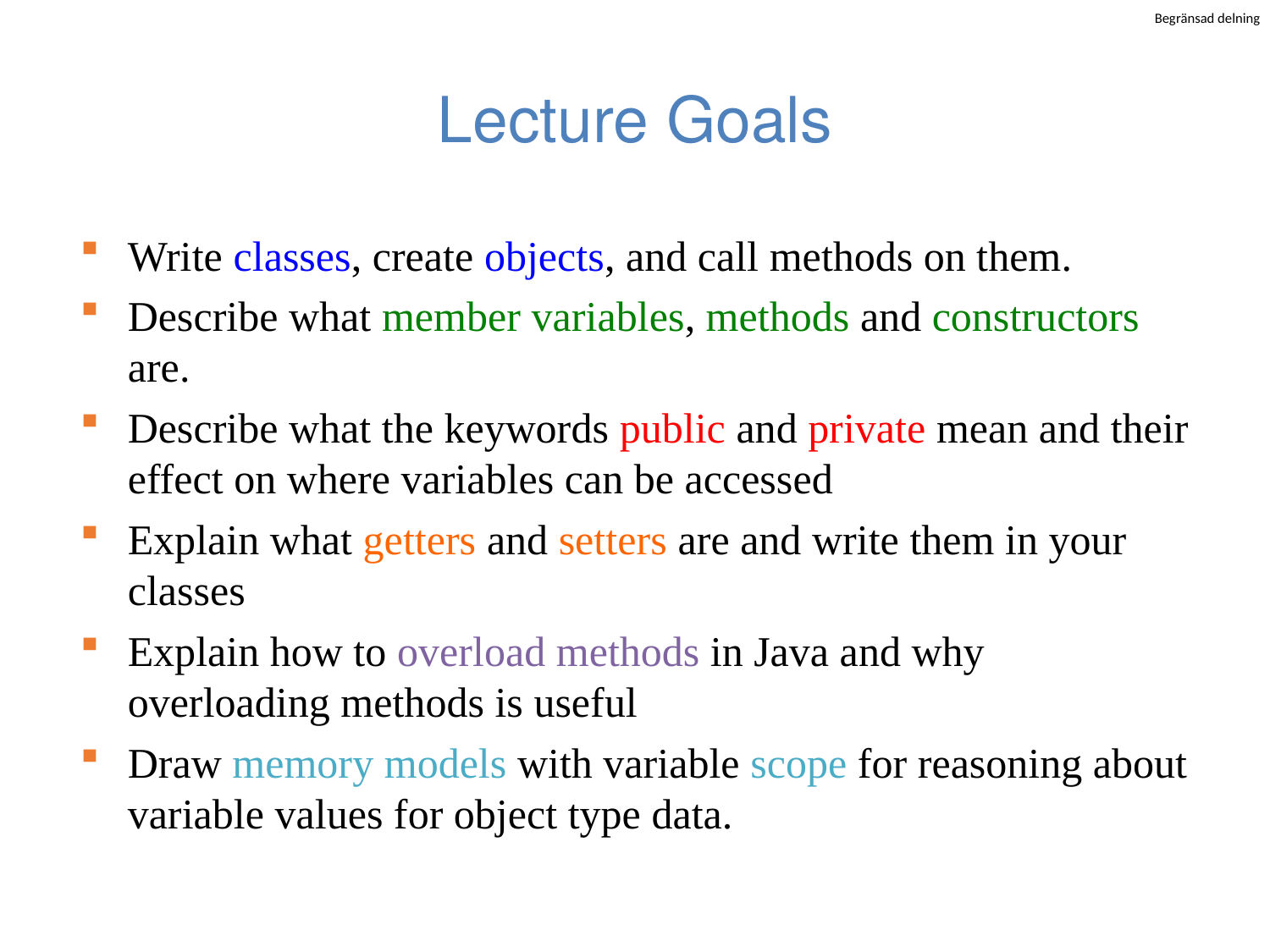

# Lecture Goals
Write classes, create objects, and call methods on them.
Describe what member variables, methods and constructors are.
Describe what the keywords public and private mean and their effect on where variables can be accessed
Explain what getters and setters are and write them in your classes
Explain how to overload methods in Java and why overloading methods is useful
Draw memory models with variable scope for reasoning about variable values for object type data.